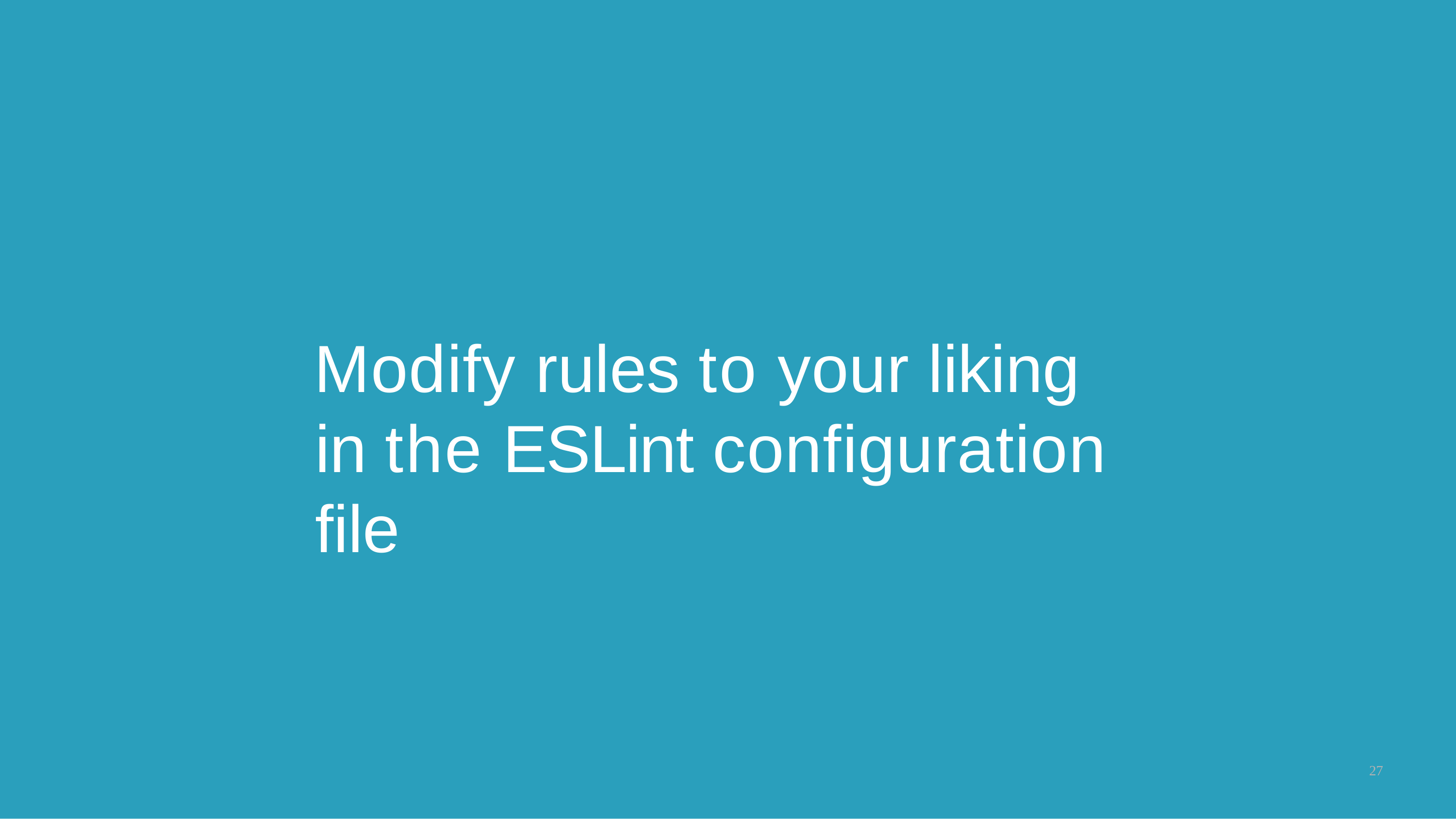

# Modify rules to your liking in the ESLint configuration file
27